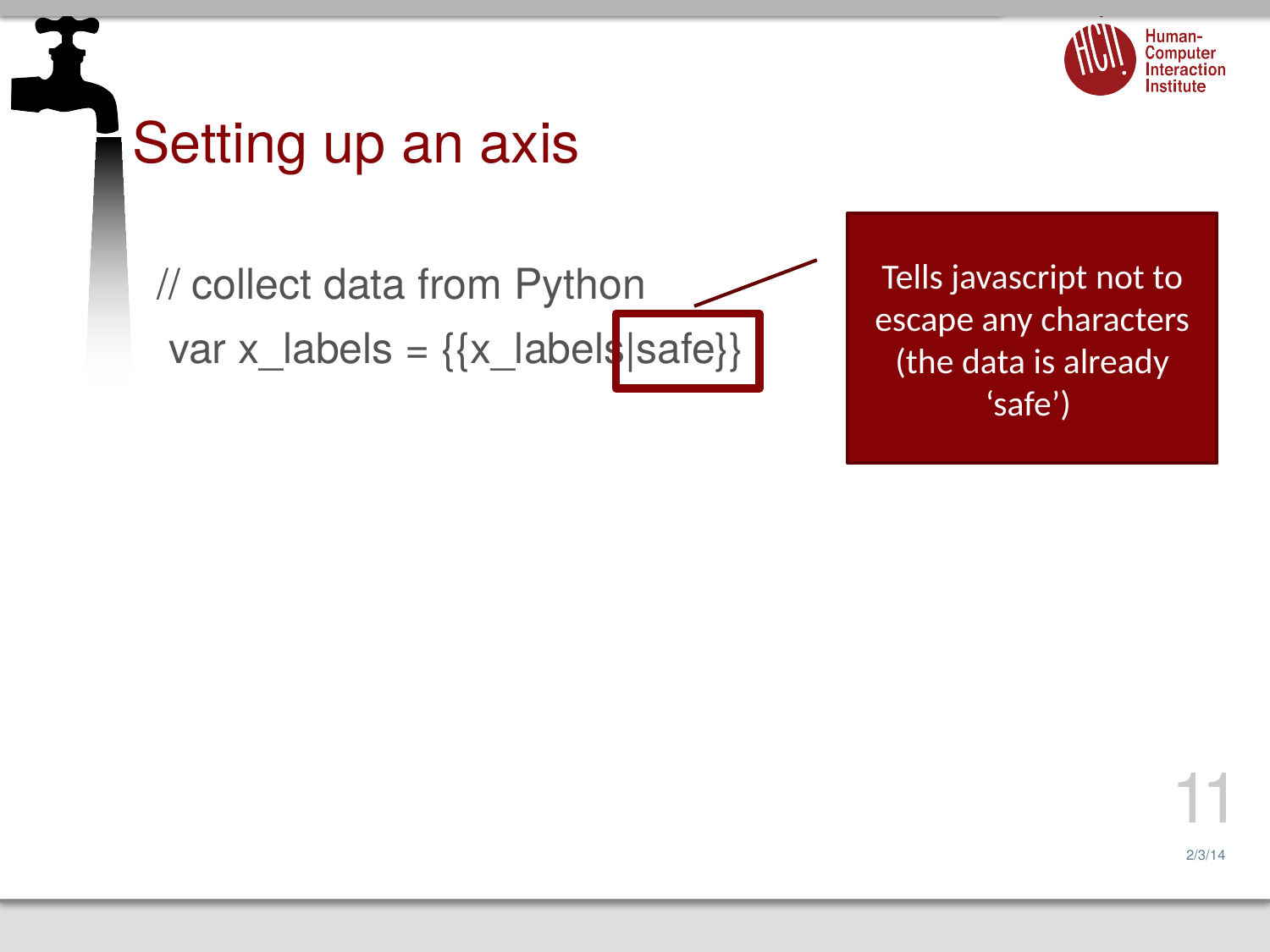

# Setting up an axis
Tells javascript not to escape any characters (the data is already ‘safe’)
// collect data from Python
 var x_labels = {{x_labels|safe}}

11
2/3/14